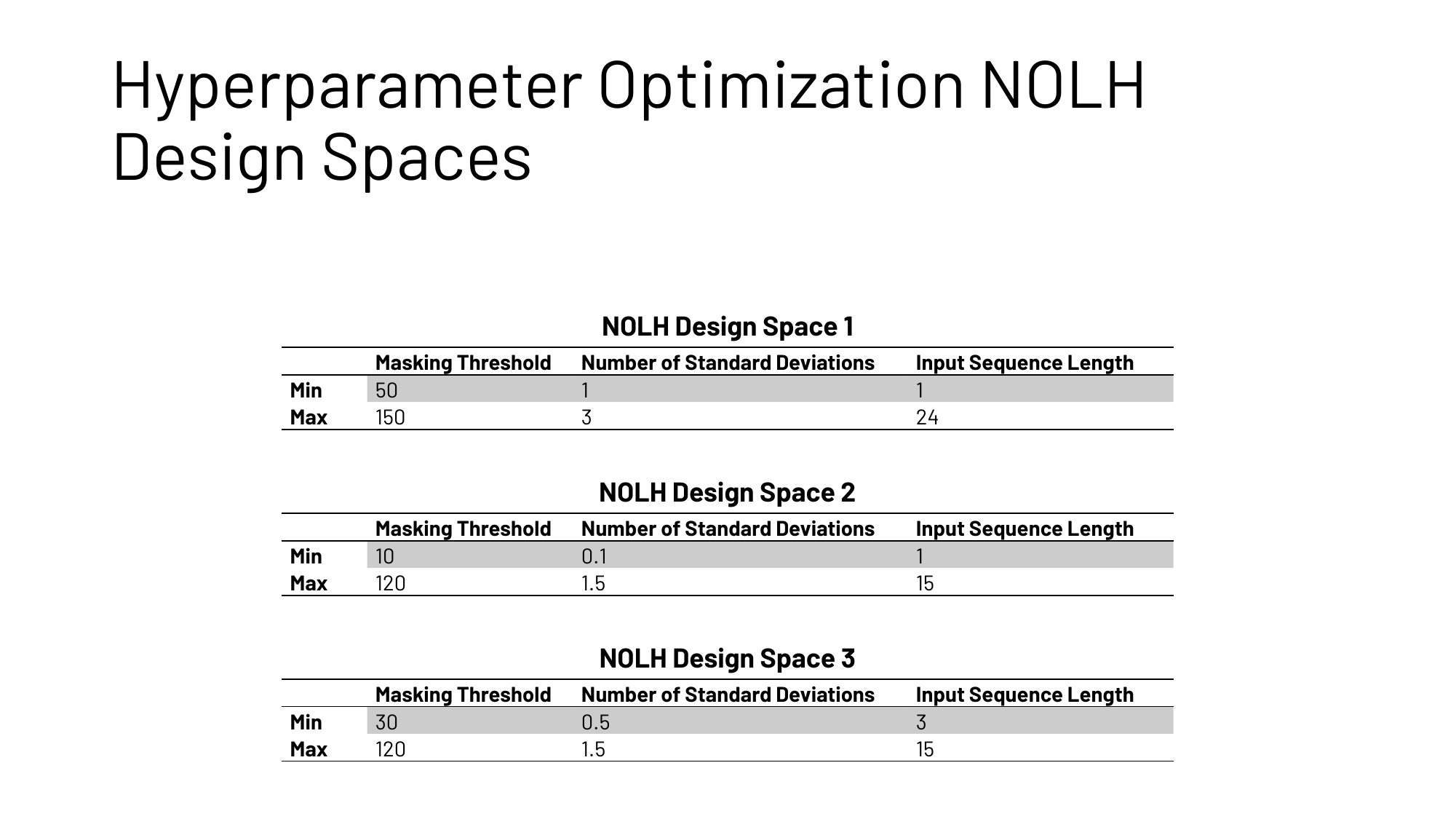

# Hyperparameter Optimization NOLH Design Spaces
NOLH Design Space 1
|  | Masking Threshold | Number of Standard Deviations | Input Sequence Length |
| --- | --- | --- | --- |
| Min | 50 | 1 | 1 |
| Max | 150 | 3 | 24 |
NOLH Design Space 2
|  | Masking Threshold | Number of Standard Deviations | Input Sequence Length |
| --- | --- | --- | --- |
| Min | 10 | 0.1 | 1 |
| Max | 120 | 1.5 | 15 |
NOLH Design Space 3
|  | Masking Threshold | Number of Standard Deviations | Input Sequence Length |
| --- | --- | --- | --- |
| Min | 30 | 0.5 | 3 |
| Max | 120 | 1.5 | 15 |